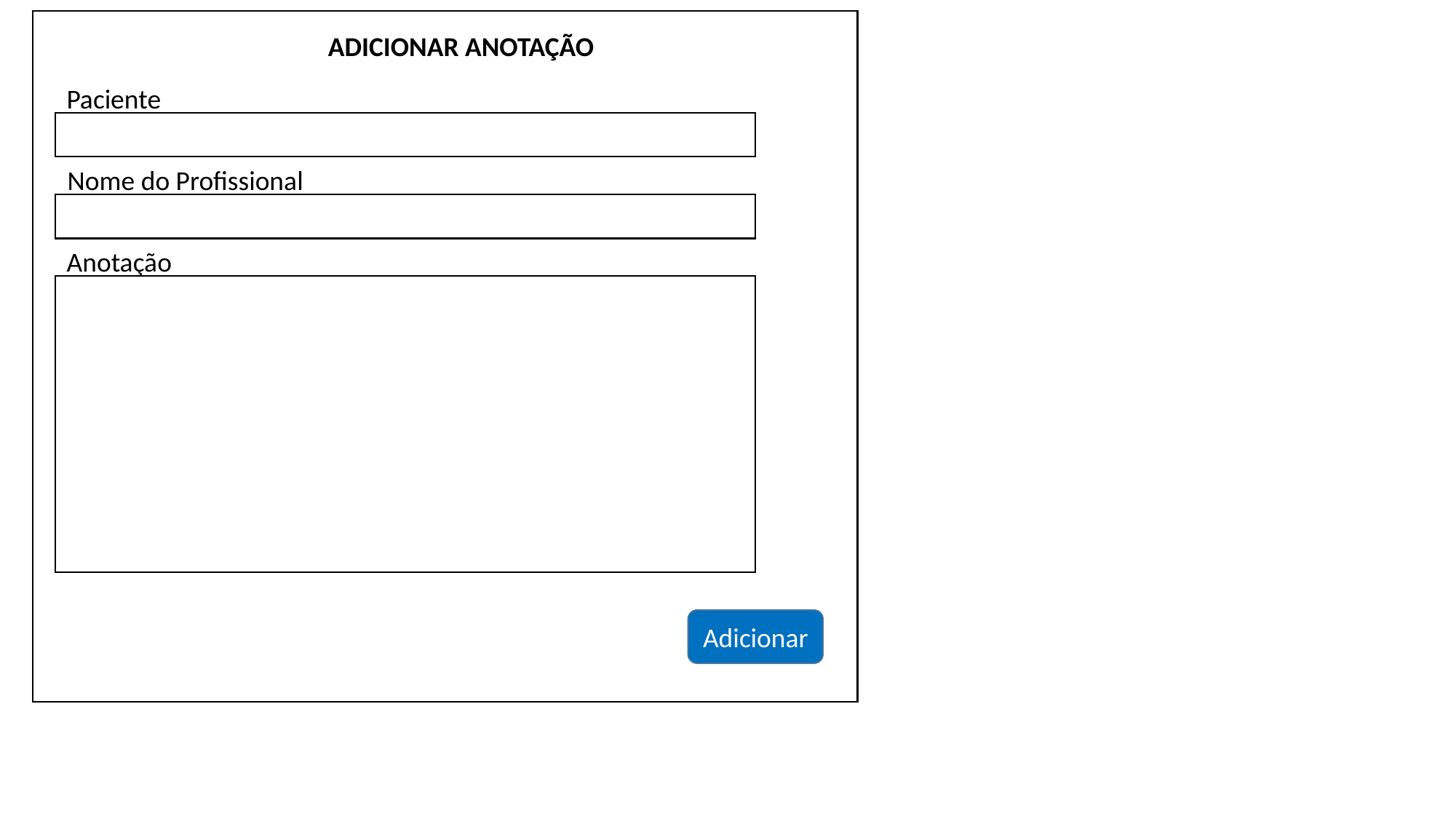

A
ADICIONAR ANOTAÇÃO
Paciente

Nome do Profissional

Anotação

Adicionar